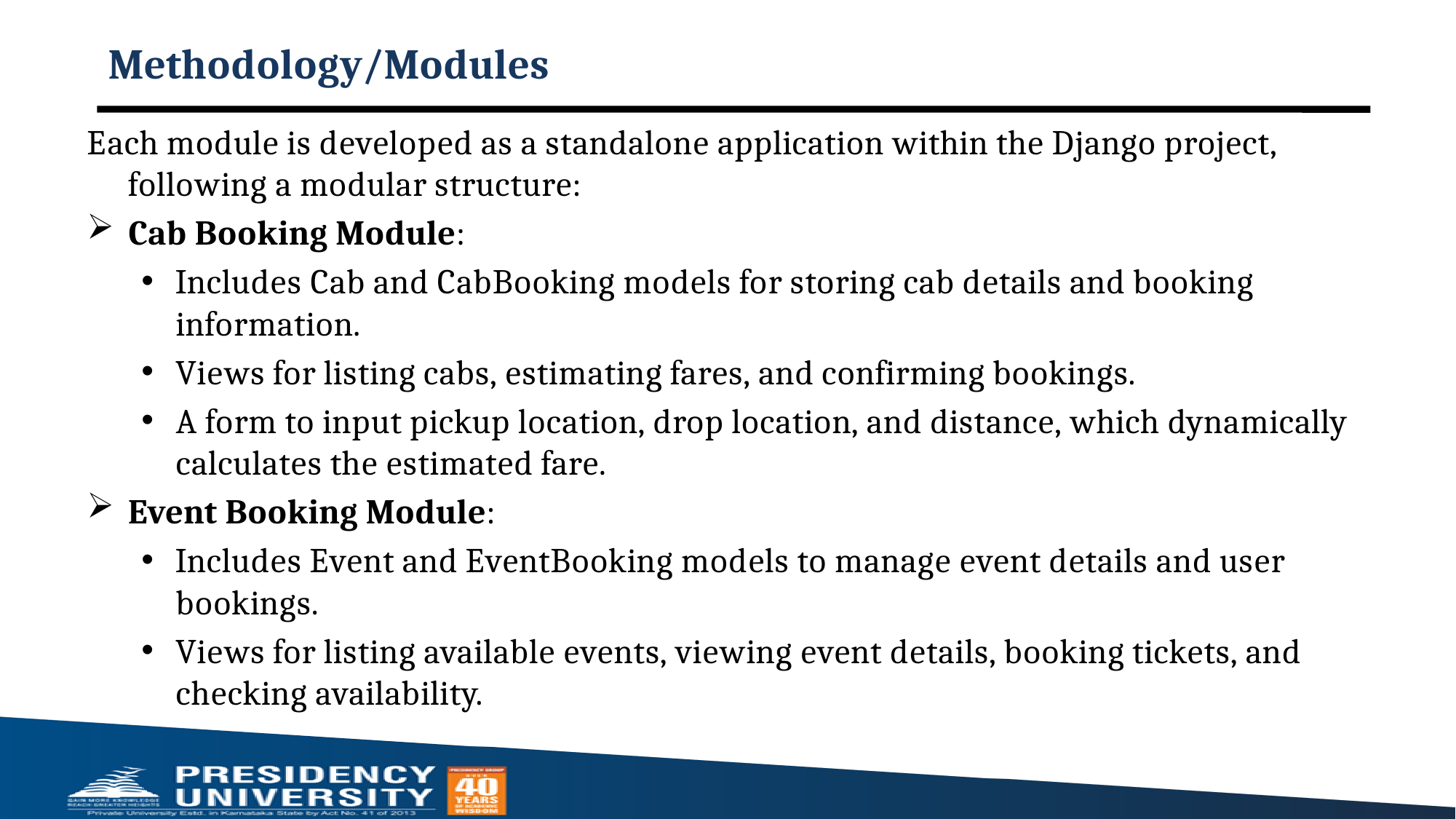

# Methodology/Modules
Each module is developed as a standalone application within the Django project, following a modular structure:
Cab Booking Module:
Includes Cab and CabBooking models for storing cab details and booking information.
Views for listing cabs, estimating fares, and confirming bookings.
A form to input pickup location, drop location, and distance, which dynamically calculates the estimated fare.
Event Booking Module:
Includes Event and EventBooking models to manage event details and user bookings.
Views for listing available events, viewing event details, booking tickets, and checking availability.